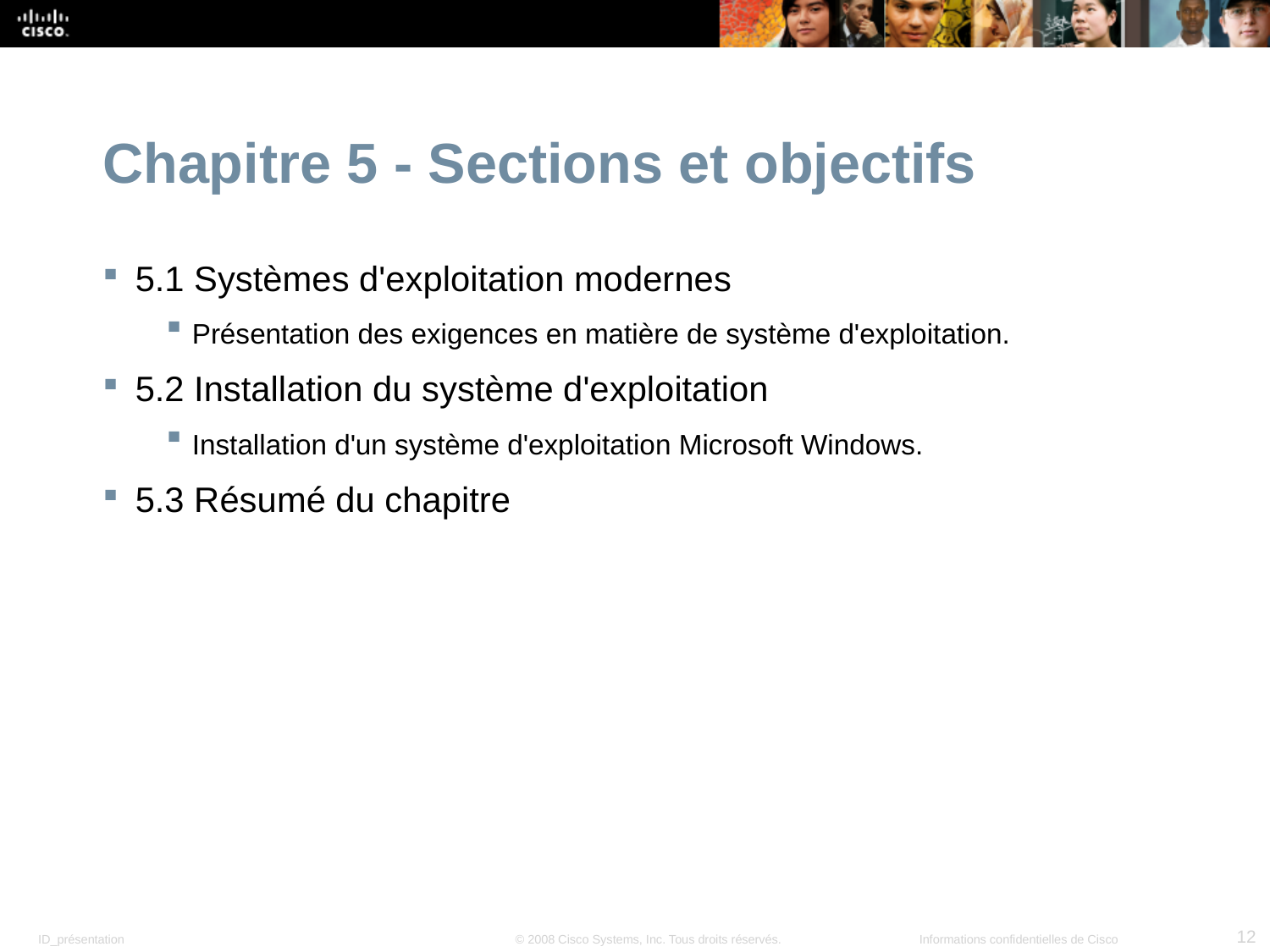

Chapitre 5 - Sections et objectifs
5.1 Systèmes d'exploitation modernes
 Présentation des exigences en matière de système d'exploitation.
5.2 Installation du système d'exploitation
 Installation d'un système d'exploitation Microsoft Windows.
5.3 Résumé du chapitre